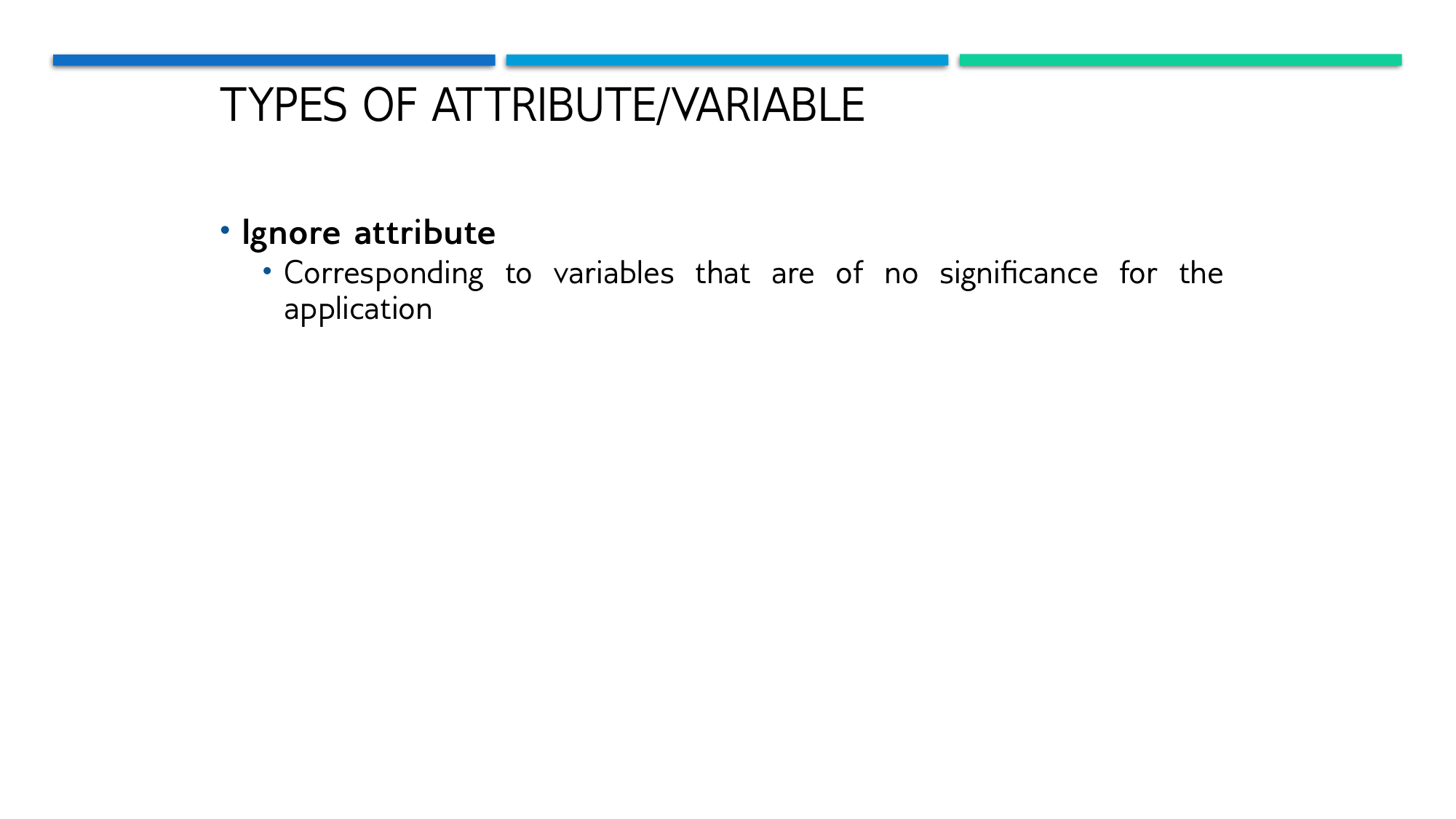

Types of Attribute/Variable
Ignore attribute
Corresponding to variables that are of no significance for the application